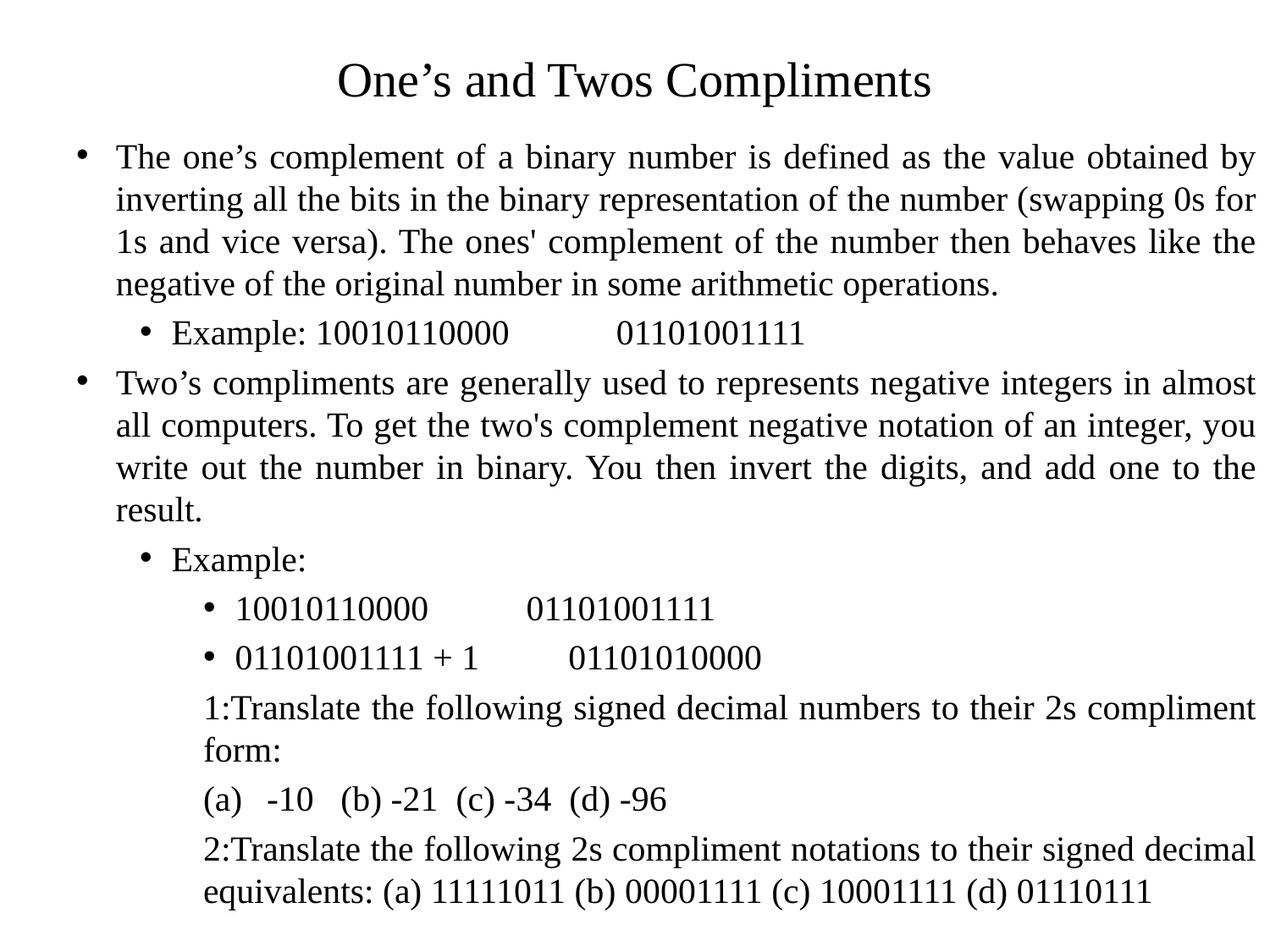

# One’s and Twos Compliments
The one’s complement of a binary number is defined as the value obtained by inverting all the bits in the binary representation of the number (swapping 0s for 1s and vice versa). The ones' complement of the number then behaves like the negative of the original number in some arithmetic operations.
Example: 10010110000            01101001111
Two’s compliments are generally used to represents negative integers in almost all computers. To get the two's complement negative notation of an integer, you write out the number in binary. You then invert the digits, and add one to the result.
Example:
10010110000           01101001111
01101001111 + 1          01101010000
1:Translate the following signed decimal numbers to their 2s compliment form:
-10   (b) -21  (c) -34  (d) -96
2:Translate the following 2s compliment notations to their signed decimal equivalents: (a) 11111011 (b) 00001111 (c) 10001111 (d) 01110111